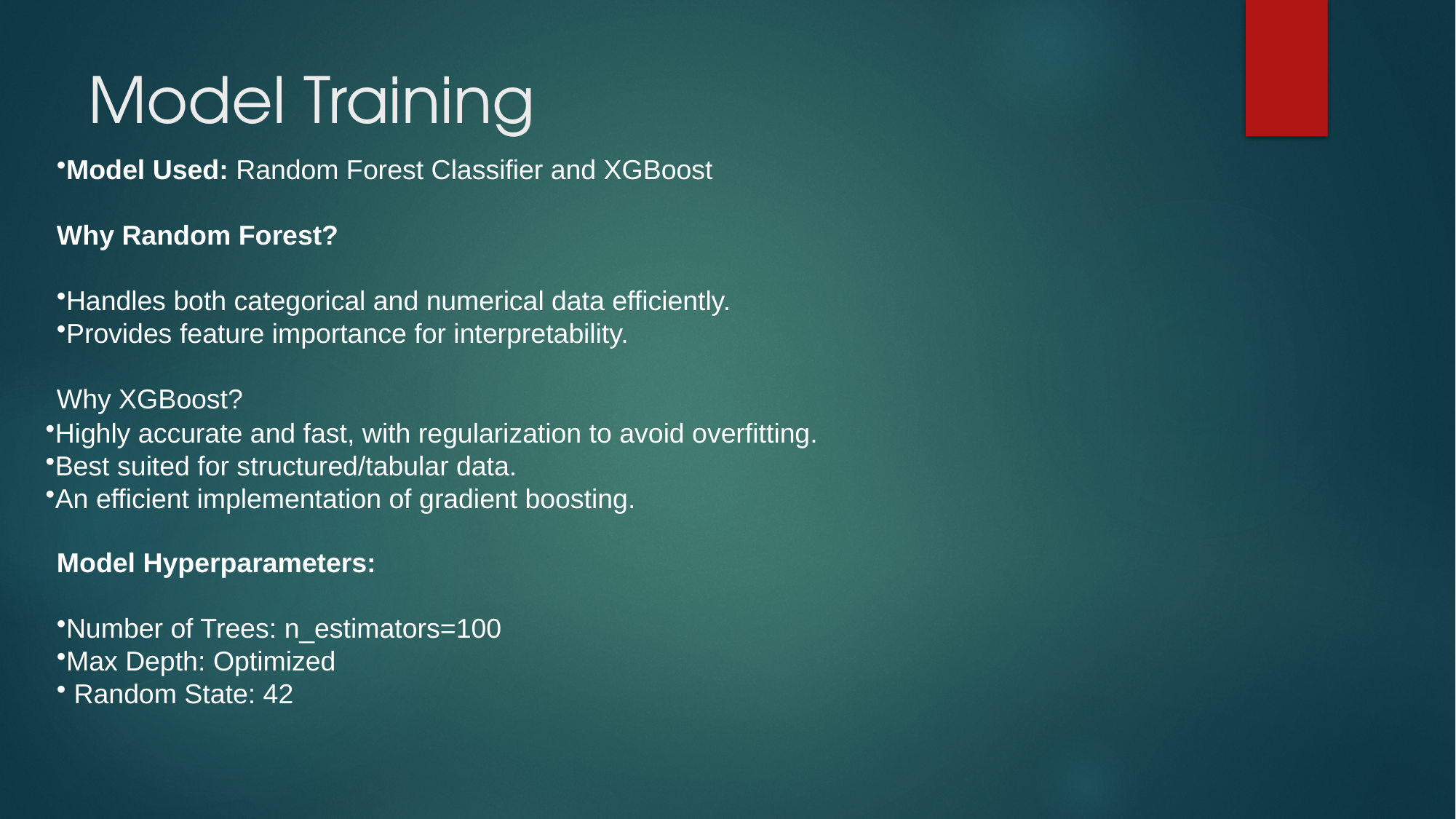

# Model Training

Model Used: Random Forest Classifier and XGBoost
Why Random Forest?
Handles both categorical and numerical data efficiently.
Provides feature importance for interpretability.
Why XGBoost?

Model Hyperparameters:
Number of Trees: n_estimators=100
Max Depth: Optimized
 Random State: 42

Highly accurate and fast, with regularization to avoid overfitting.
Best suited for structured/tabular data.
An efficient implementation of gradient boosting.